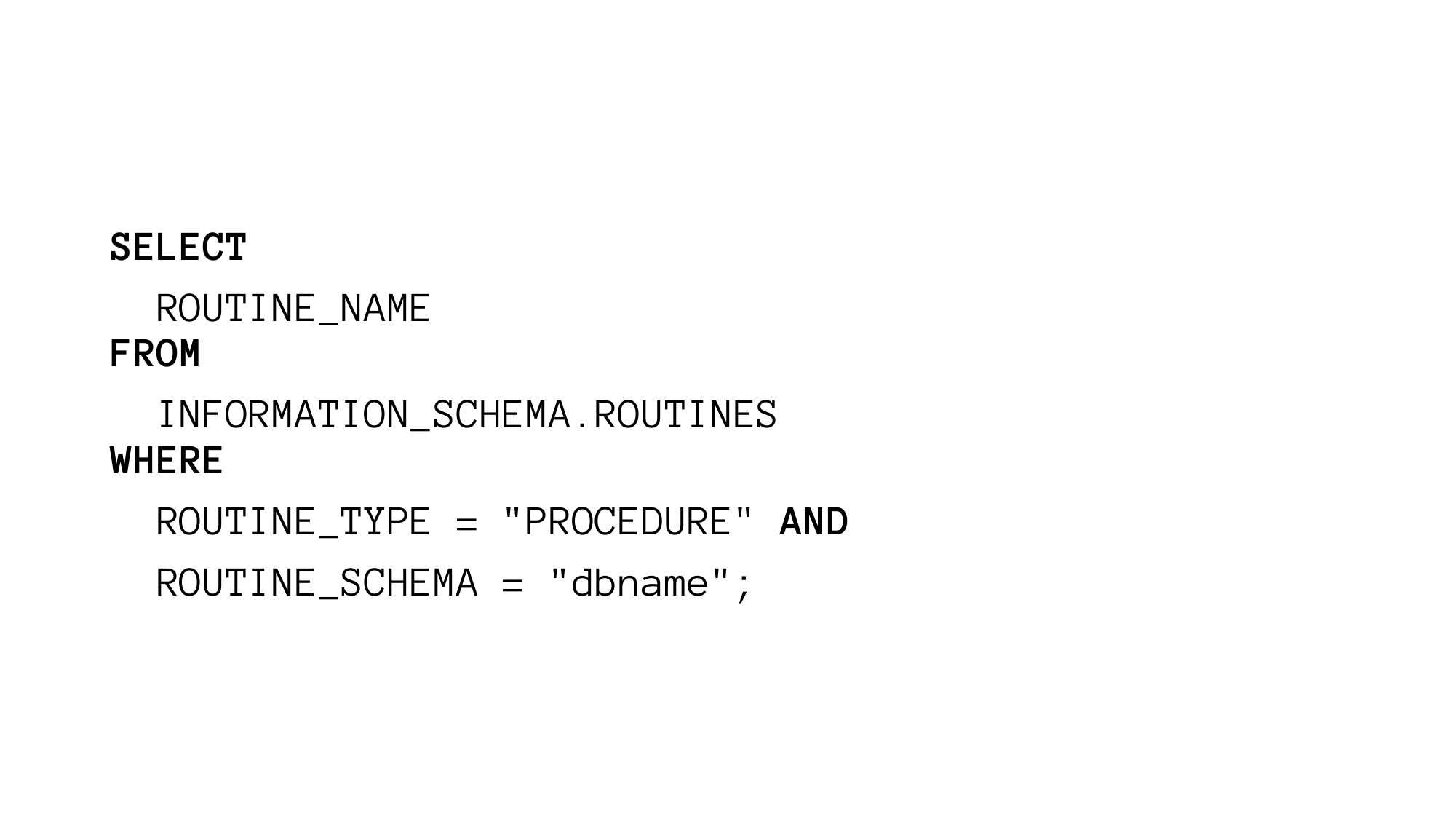

#
SELECT
  ROUTINE_NAME
FROM
  INFORMATION_SCHEMA.ROUTINES
WHERE
  ROUTINE_TYPE = "PROCEDURE" AND
  ROUTINE_SCHEMA = "dbname";